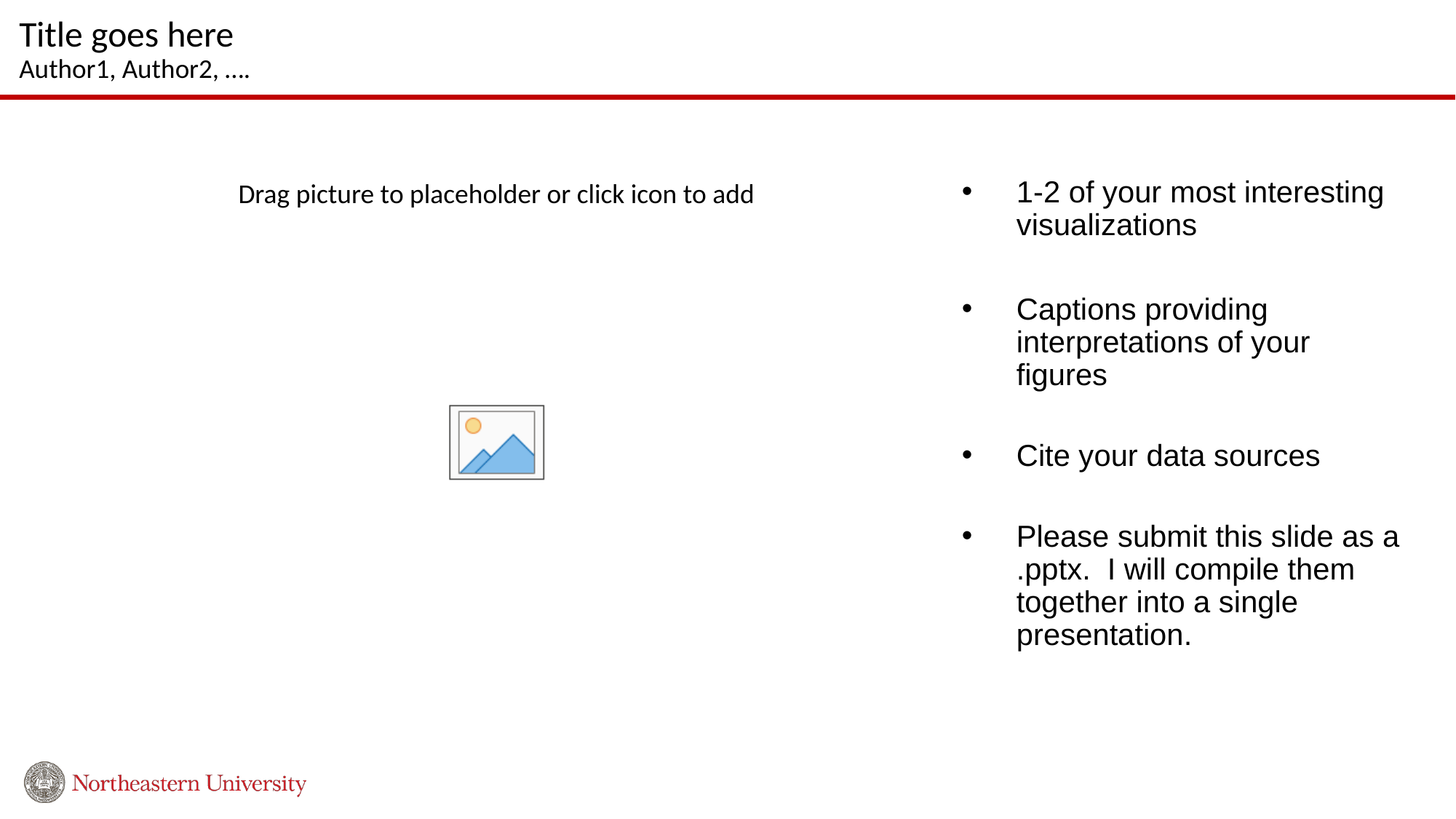

# Title goes here Author1, Author2, ….

1-2 of your most interesting visualizations
Captions providing interpretations of your figures
Cite your data sources
Please submit this slide as a .pptx.  I will compile them together into a single presentation.